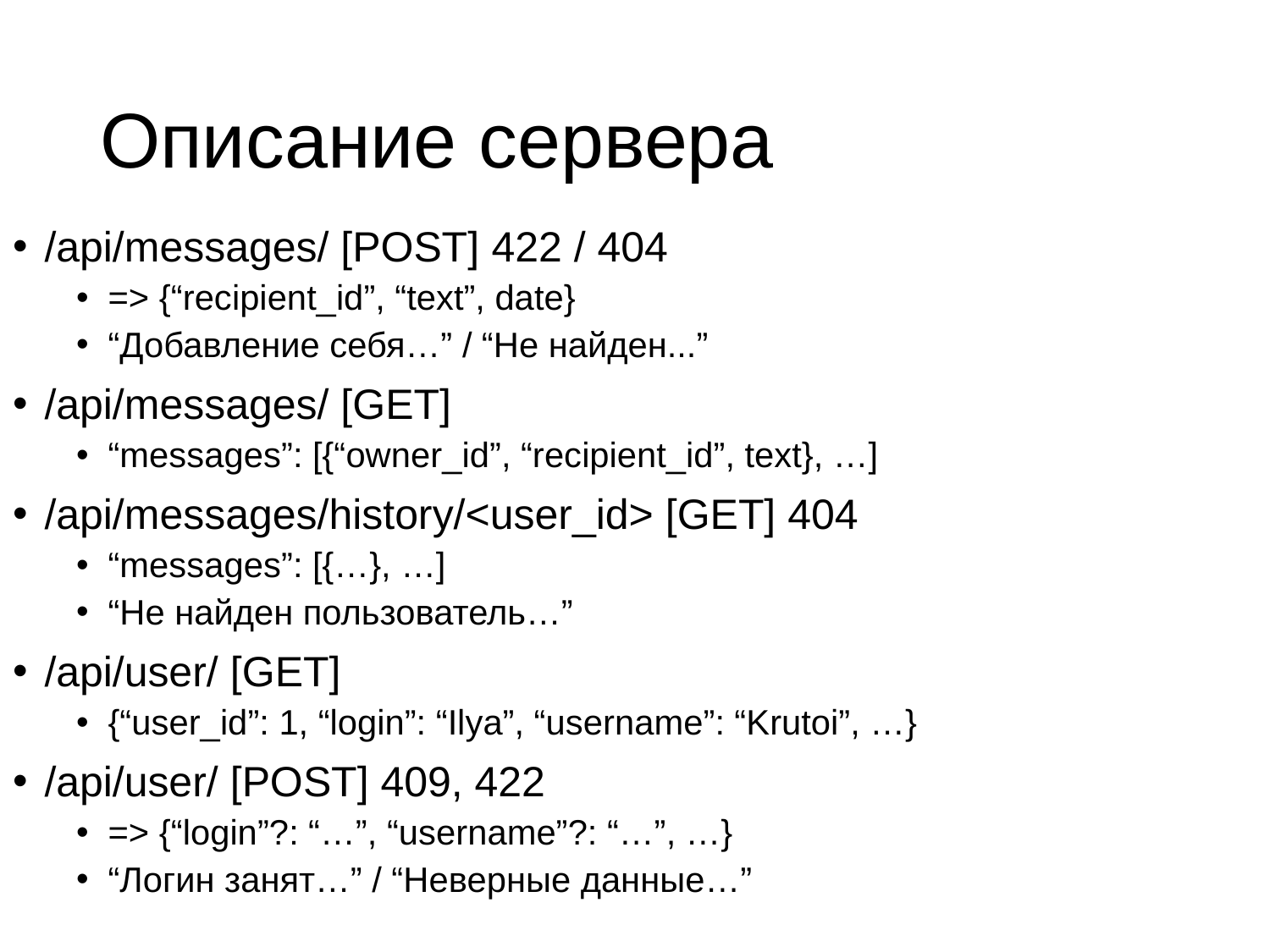

# Описание сервера
/api/messages/ [POST] 422 / 404
=> {“recipient_id”, “text”, date}
“Добавление себя…” / “Не найден...”
/api/messages/ [GET]
“messages”: [{“owner_id”, “recipient_id”, text}, …]
/api/messages/history/<user_id> [GET] 404
“messages”: [{…}, …]
“Не найден пользователь…”
/api/user/ [GET]
{“user_id”: 1, “login”: “Ilya”, “username”: “Krutoi”, …}
/api/user/ [POST] 409, 422
=> {“login”?: “…”, “username”?: “…”, …}
“Логин занят…” / “Неверные данные…”